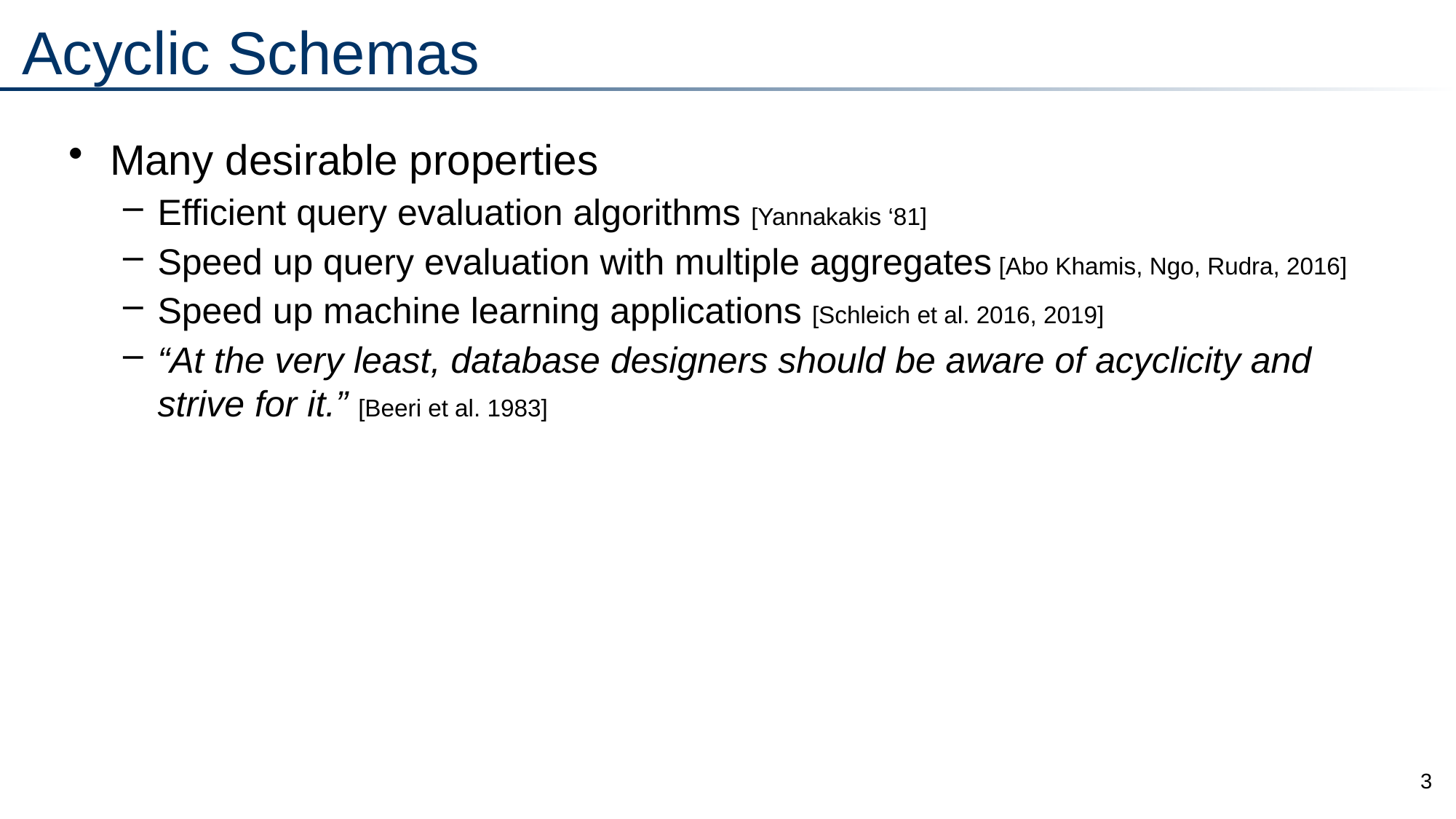

# Acyclic Schemas
Many desirable properties
Efficient query evaluation algorithms [Yannakakis ‘81]
Speed up query evaluation with multiple aggregates [Abo Khamis, Ngo, Rudra, 2016]
Speed up machine learning applications [Schleich et al. 2016, 2019]
“At the very least, database designers should be aware of acyclicity and strive for it.” [Beeri et al. 1983]

3